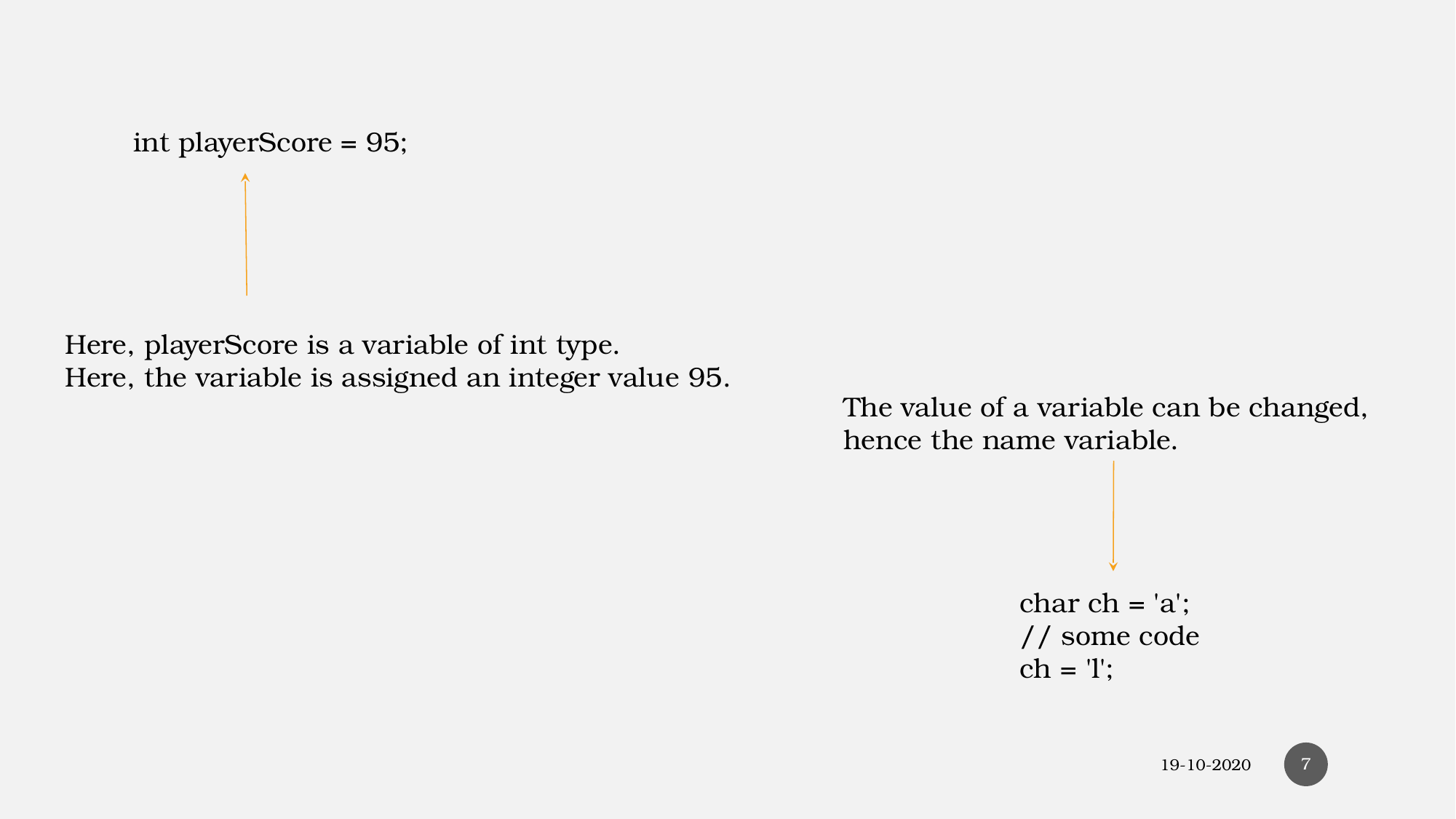

int playerScore = 95;
Here, playerScore is a variable of int type.
Here, the variable is assigned an integer value 95.
The value of a variable can be changed,
hence the name variable.
char ch = 'a';
// some code
ch = 'l';
7
19-10-2020